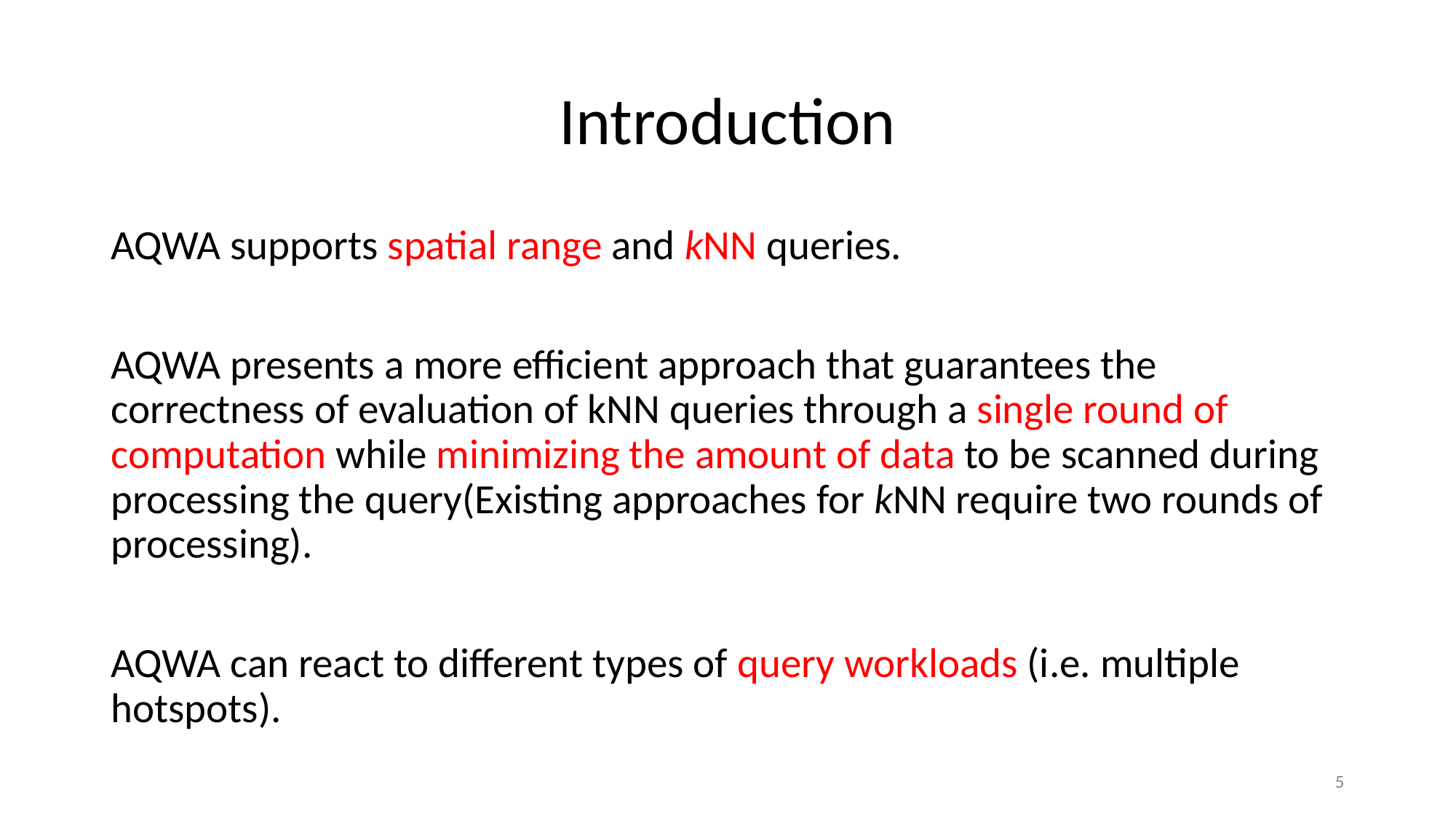

# Introduction
AQWA supports spatial range and kNN queries.

AQWA presents a more efficient approach that guarantees the correctness of evaluation of kNN queries through a single round of computation while minimizing the amount of data to be scanned during processing the query(Existing approaches for kNN require two rounds of processing).

AQWA can react to different types of query workloads (i.e. multiple hotspots).

5